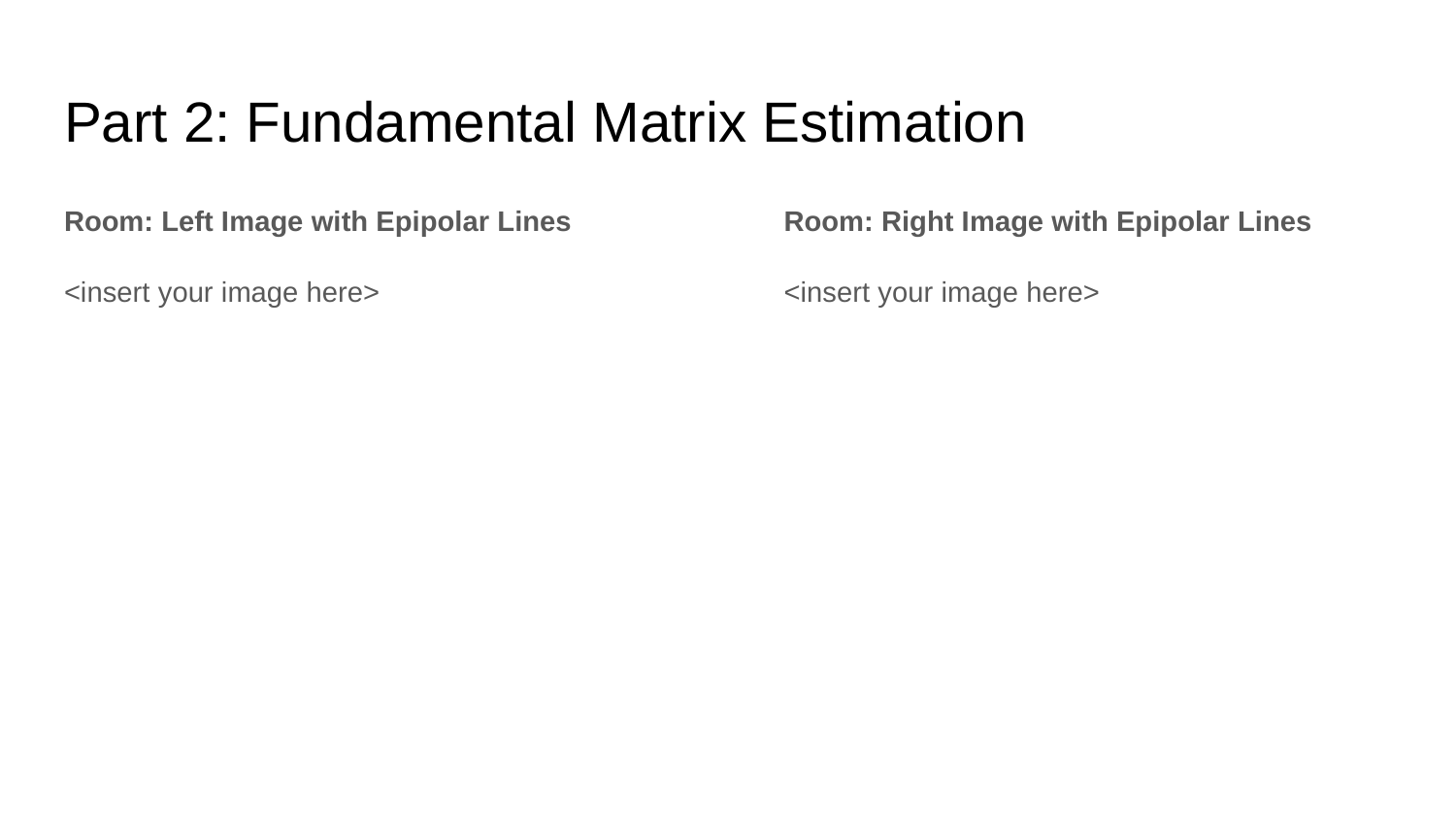

# Part 2: Fundamental Matrix Estimation
Room: Left Image with Epipolar Lines
<insert your image here>
Room: Right Image with Epipolar Lines
<insert your image here>